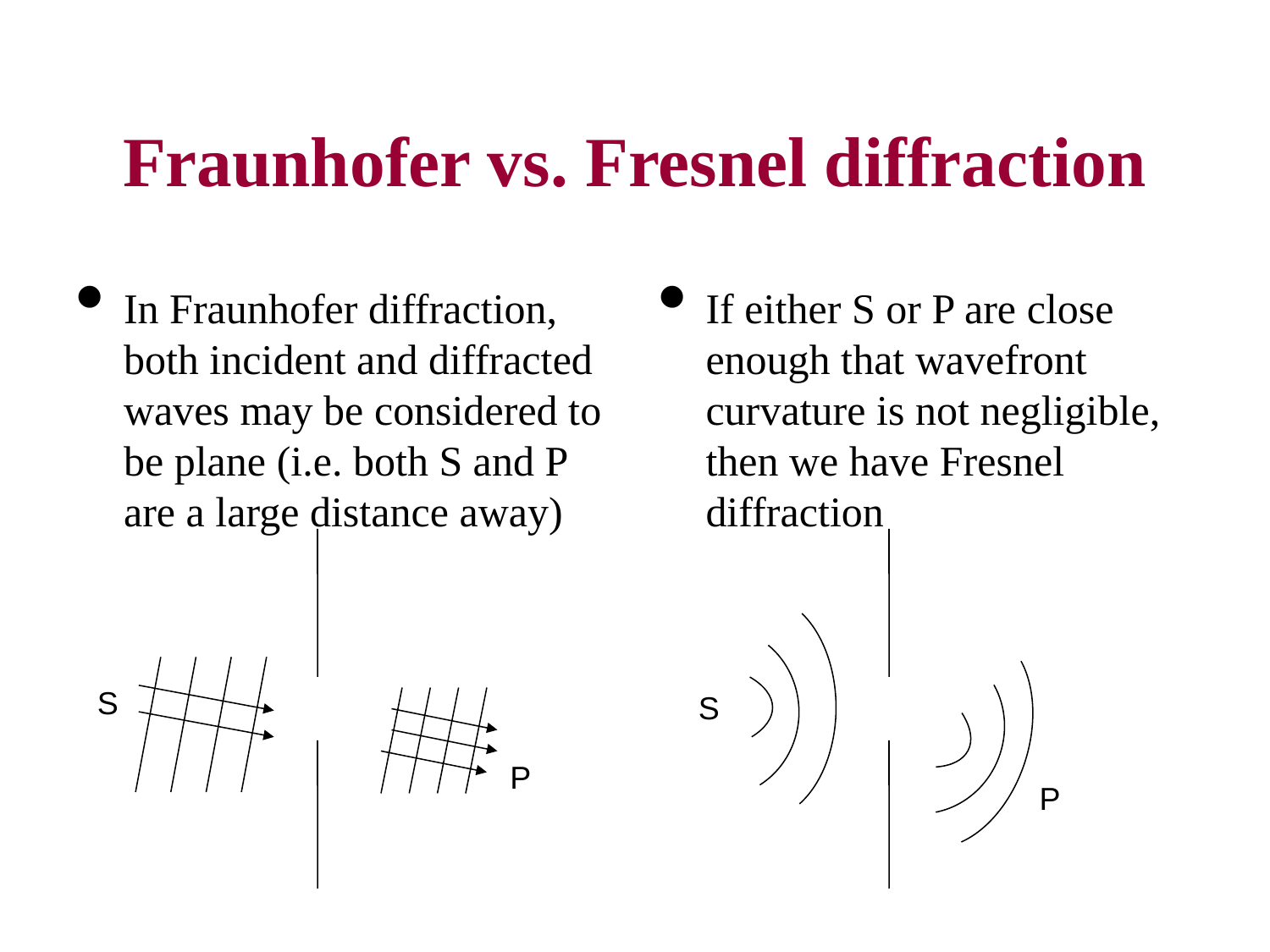

Fraunhofer vs. Fresnel diffraction
In Fraunhofer diffraction, both incident and diffracted waves may be considered to be plane (i.e. both S and P are a large distance away)
If either S or P are close enough that wavefront curvature is not negligible, then we have Fresnel diffraction

S

S

P
P